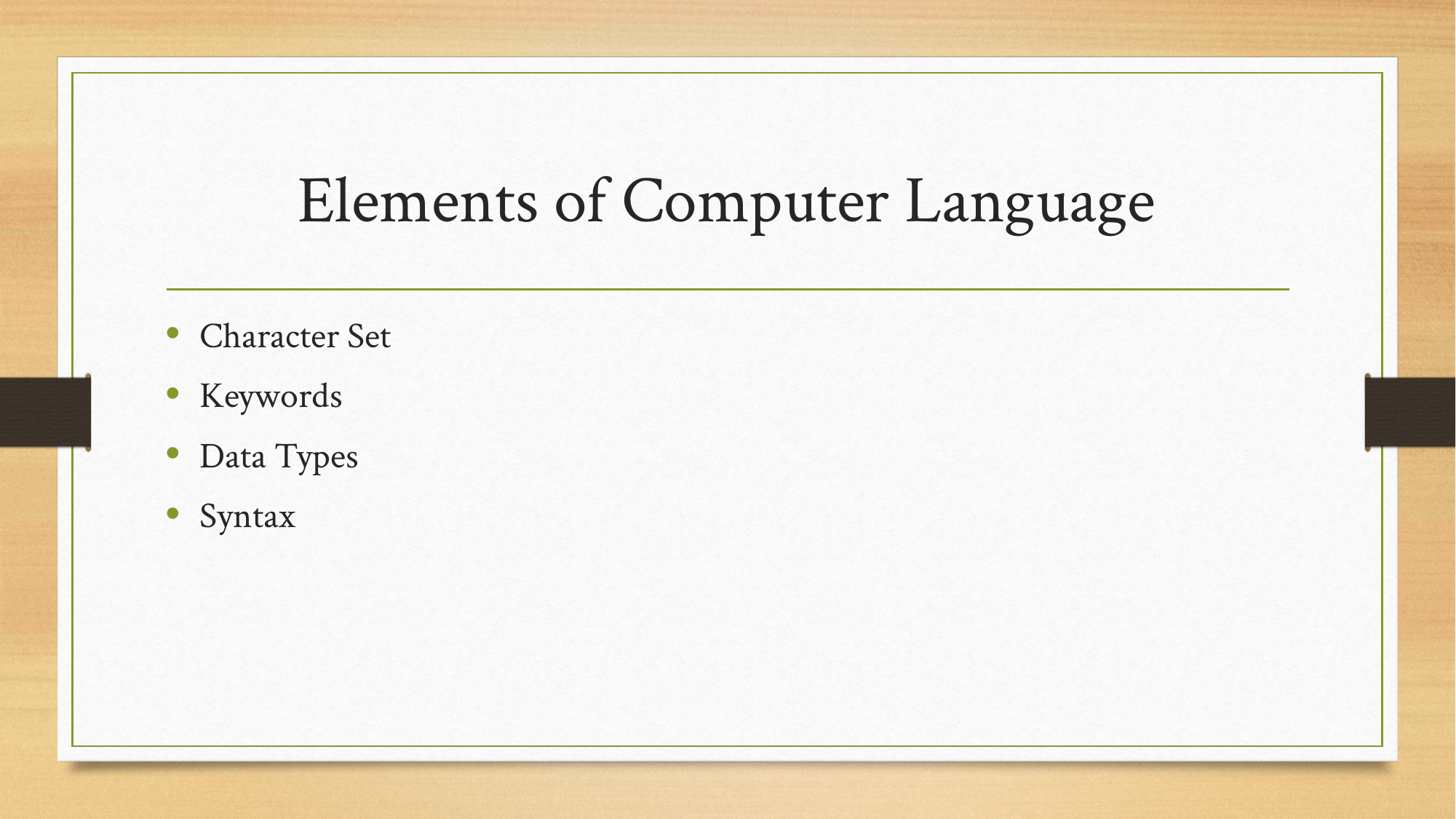

# Elements of Computer Language
Character Set
Keywords
Data Types
Syntax